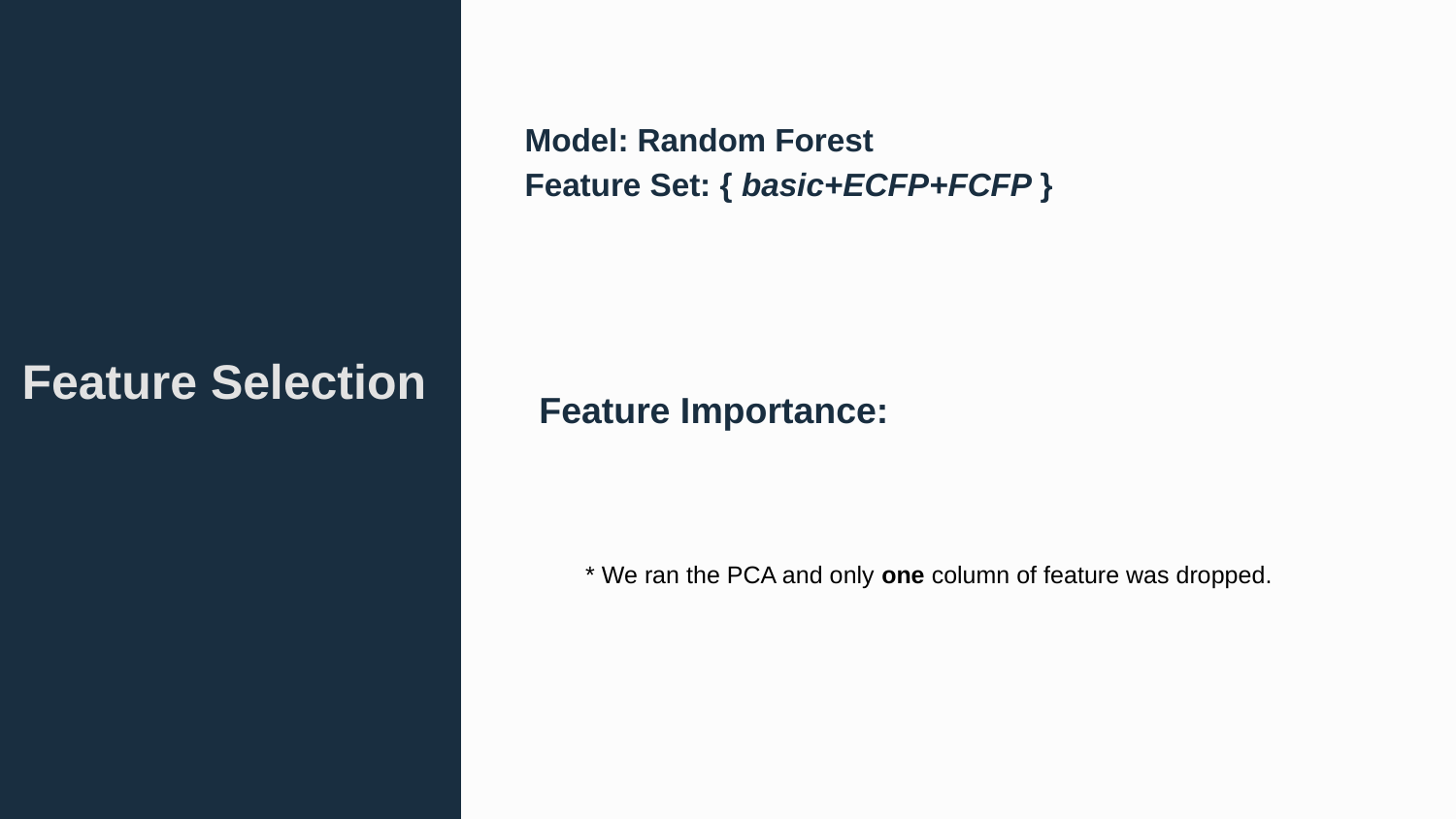

Model: Random Forest
Feature Set: { basic+ECFP+FCFP }
# Feature Selection
Feature Importance:
* We ran the PCA and only one column of feature was dropped.